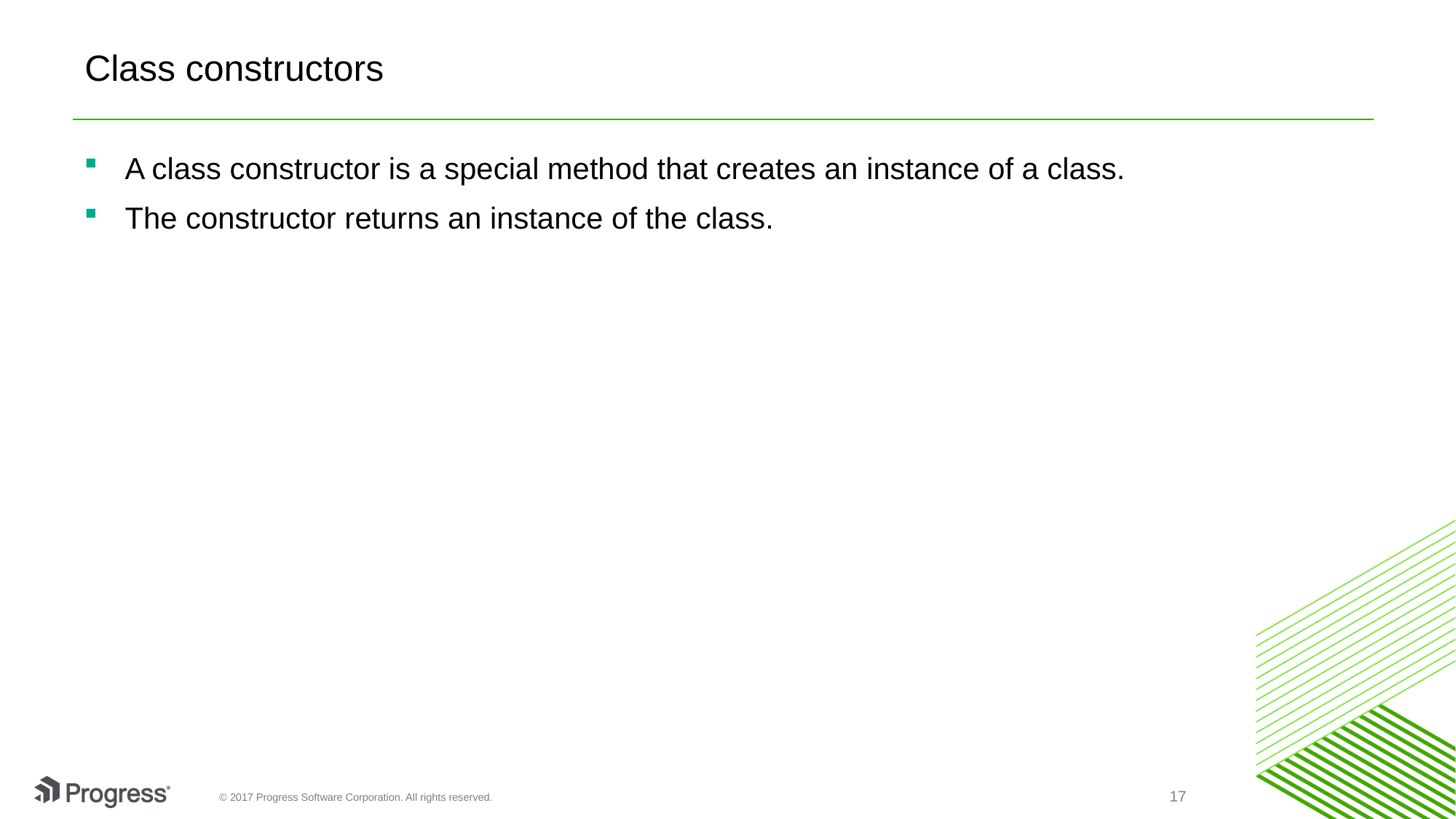

# Class constructors
A class constructor is a special method that creates an instance of a class.
The constructor returns an instance of the class.